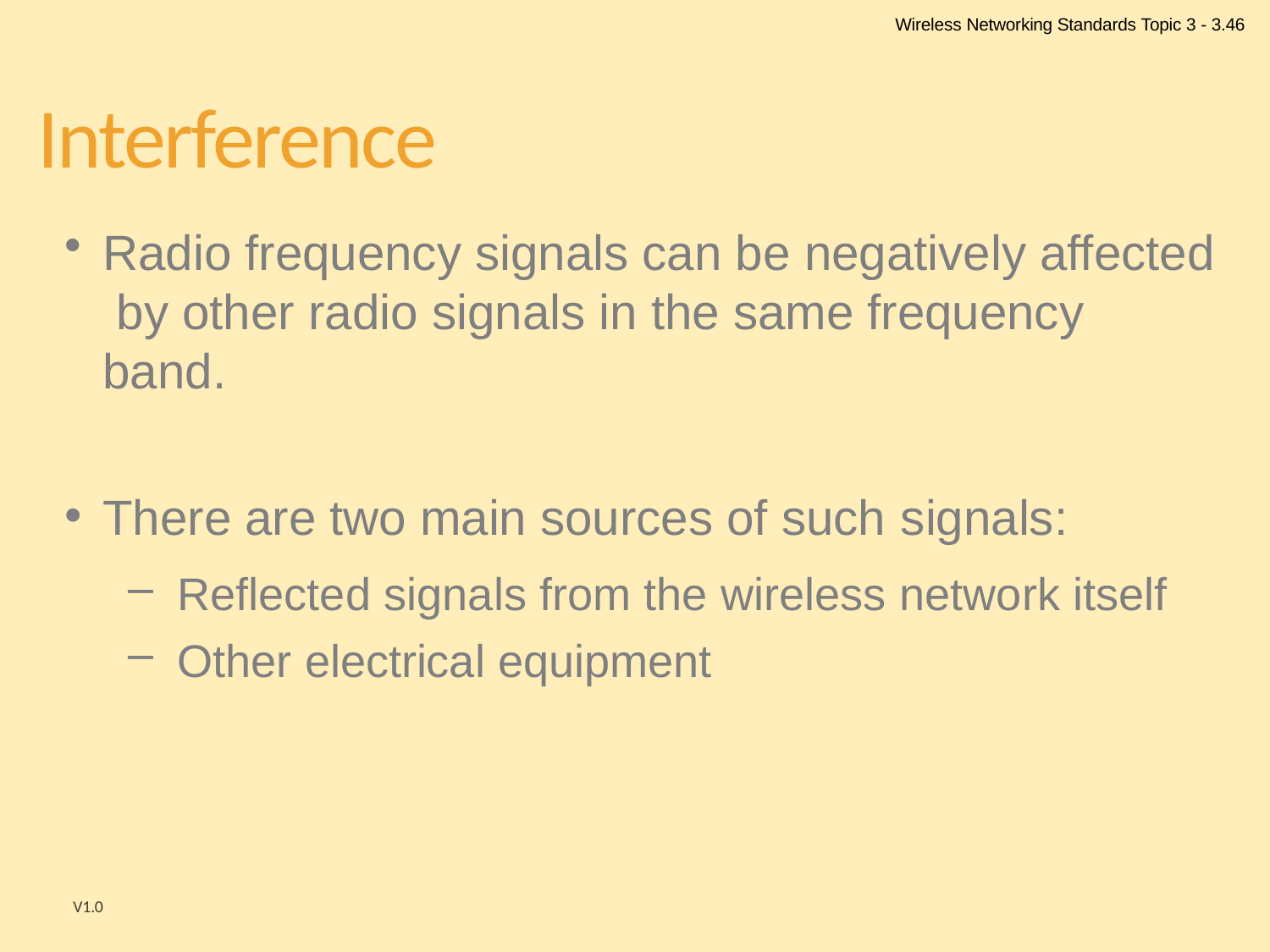

Wireless Networking Standards Topic 3 - 3.46
# Interference
Radio frequency signals can be negatively affected  by other radio signals in the same frequency band.

There are two main sources of such signals:
Reflected signals from the wireless network itself
Other electrical equipment
V1.0